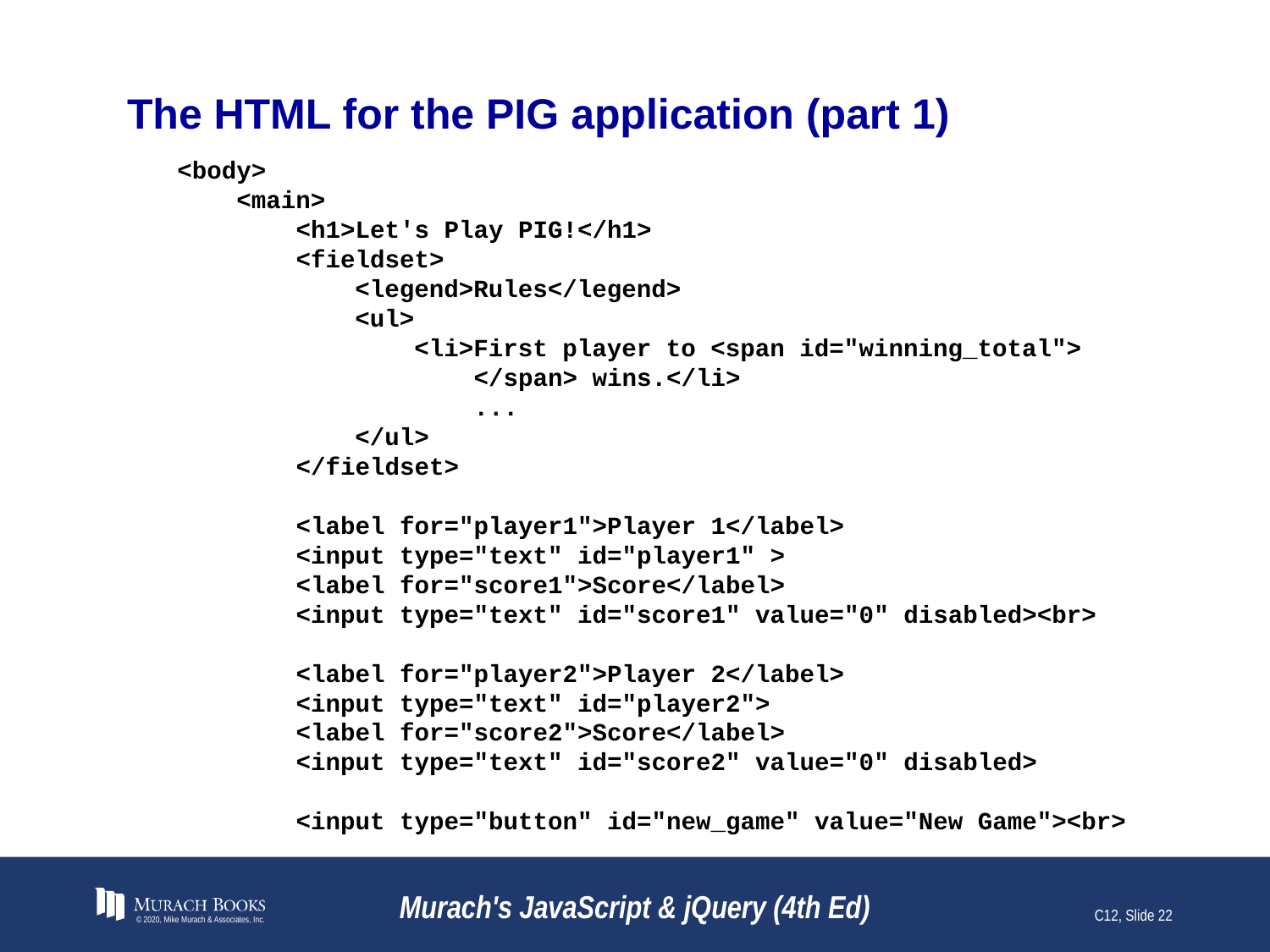

# The HTML for the PIG application (part 1)
<body>
    <main>
        <h1>Let's Play PIG!</h1>
        <fieldset>
            <legend>Rules</legend>
            <ul>
                <li>First player to <span id="winning_total">
                    </span> wins.</li>
                    ...
            </ul>
        </fieldset>

        <label for="player1">Player 1</label>
        <input type="text" id="player1" >
        <label for="score1">Score</label>
        <input type="text" id="score1" value="0" disabled><br>

        <label for="player2">Player 2</label>
        <input type="text" id="player2">
        <label for="score2">Score</label>
        <input type="text" id="score2" value="0" disabled>

        <input type="button" id="new_game" value="New Game"><br>

© 2020, Mike Murach & Associates, Inc.
Murach's JavaScript & jQuery (4th Ed)

C12, Slide 22